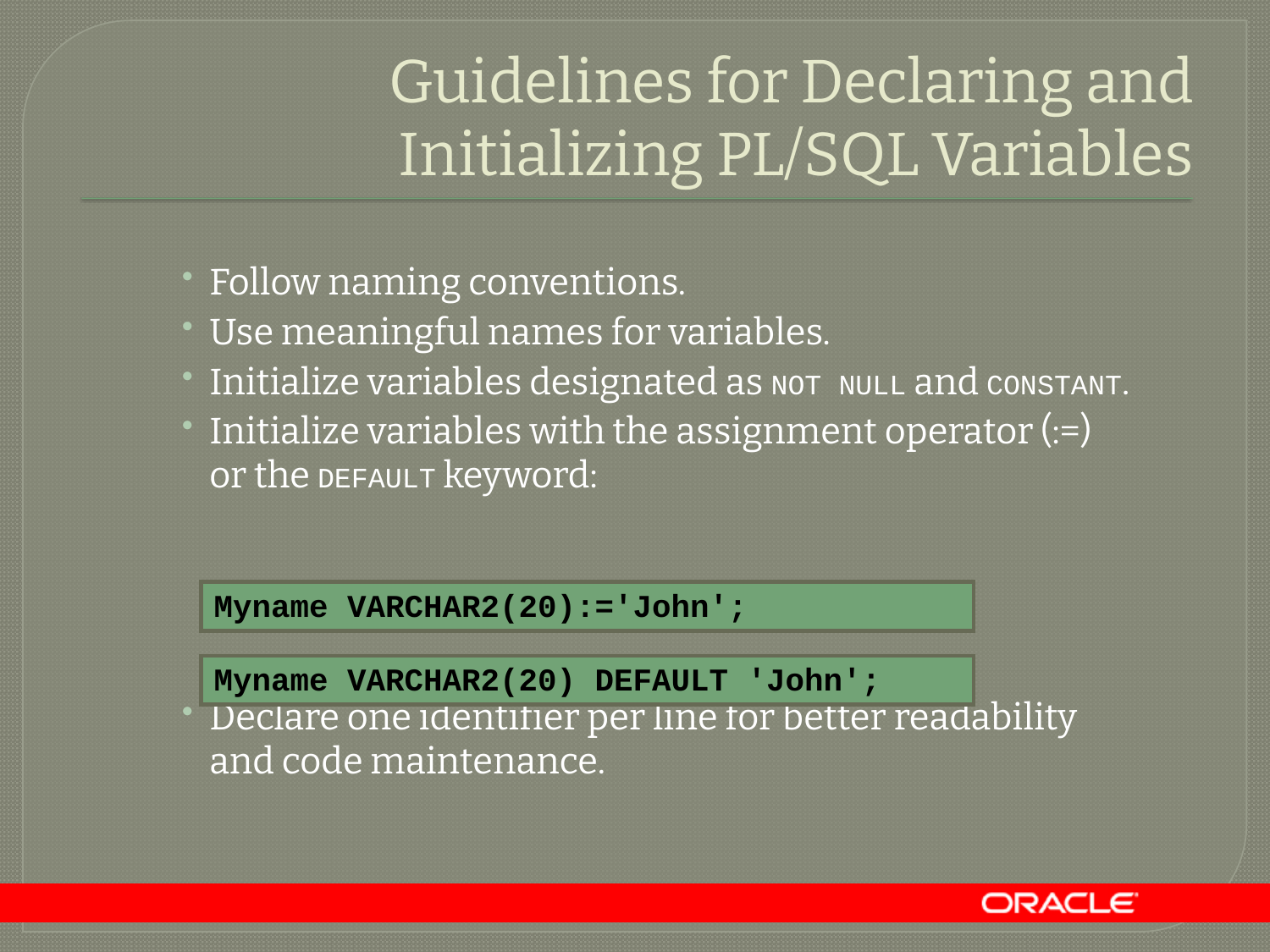

# Guidelines for Declaring and Initializing PL/SQL Variables
Follow naming conventions.
Use meaningful names for variables.
Initialize variables designated as NOT NULL and CONSTANT.
Initialize variables with the assignment operator (:=) or the DEFAULT keyword:

Declare one identifier per line for better readability and code maintenance.
Myname VARCHAR2(20):='John';
Myname VARCHAR2(20) DEFAULT 'John';